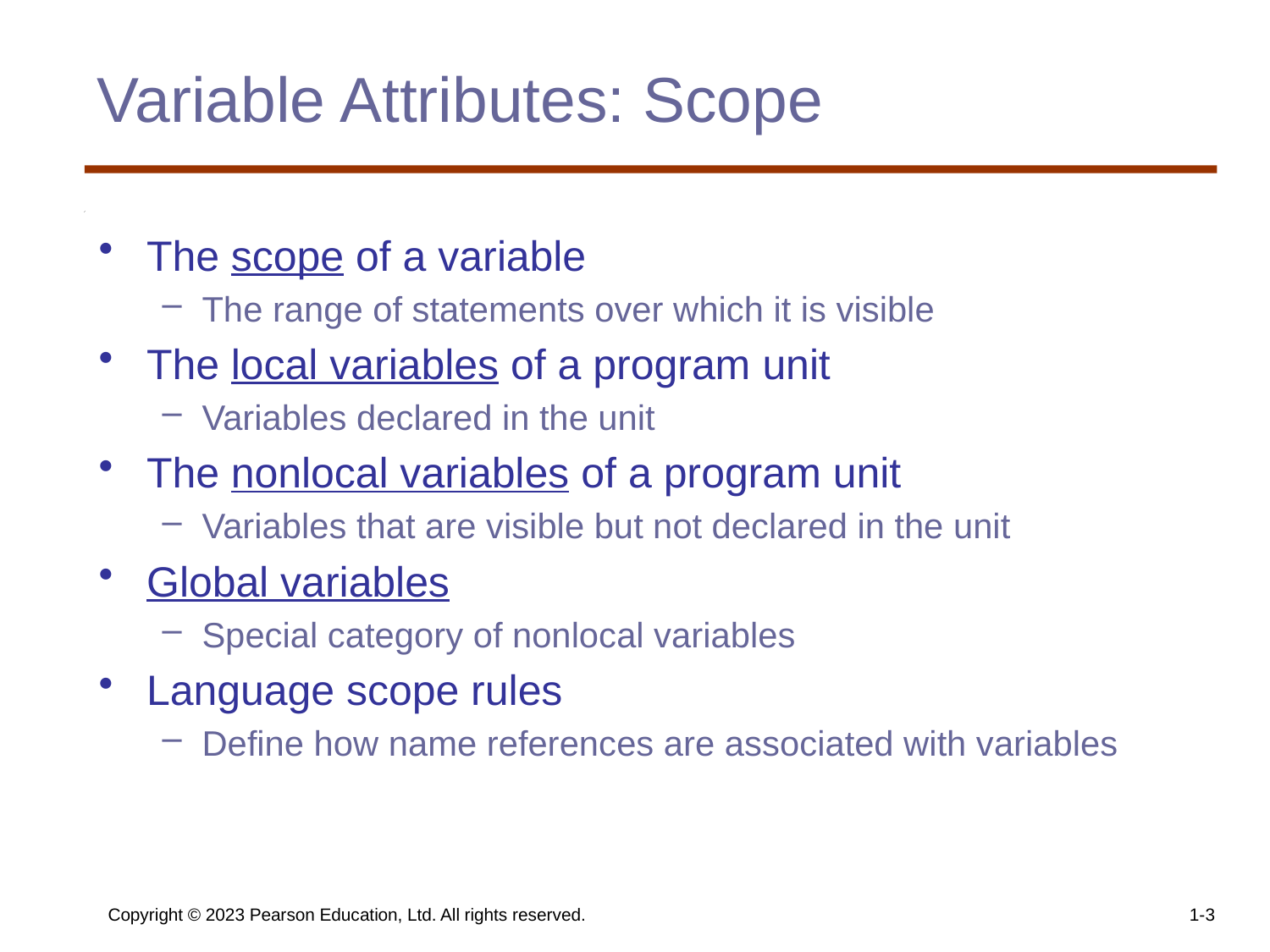

# Variable Attributes: Scope
The scope of a variable
The range of statements over which it is visible
The local variables of a program unit
Variables declared in the unit
The nonlocal variables of a program unit
Variables that are visible but not declared in the unit
Global variables
Special category of nonlocal variables
Language scope rules
Define how name references are associated with variables
Copyright © 2023 Pearson Education, Ltd. All rights reserved.
1-3